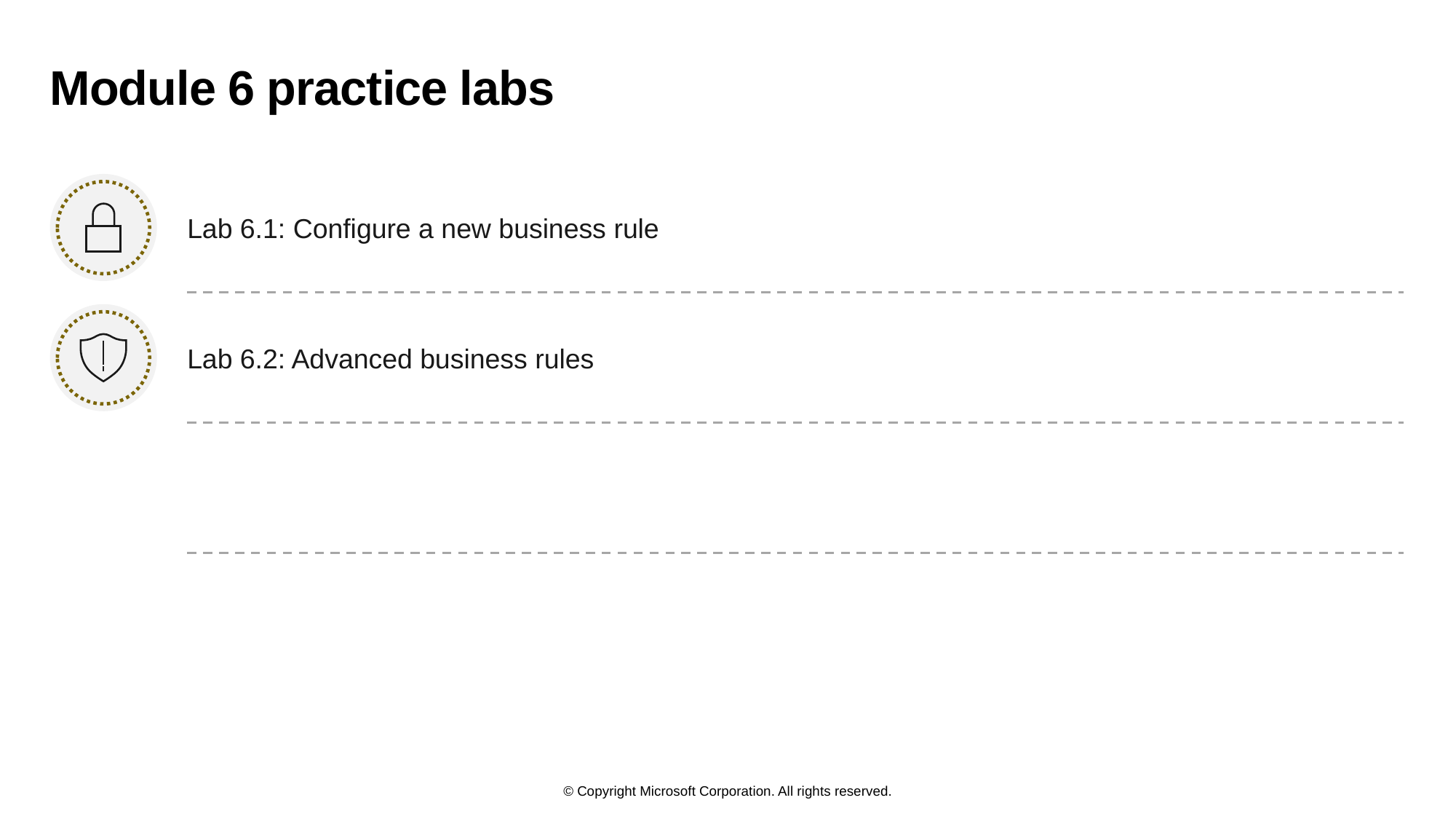

# Module 6 practice labs

Lab 6.1: Configure a new business rule

Lab 6.2: Advanced business rules